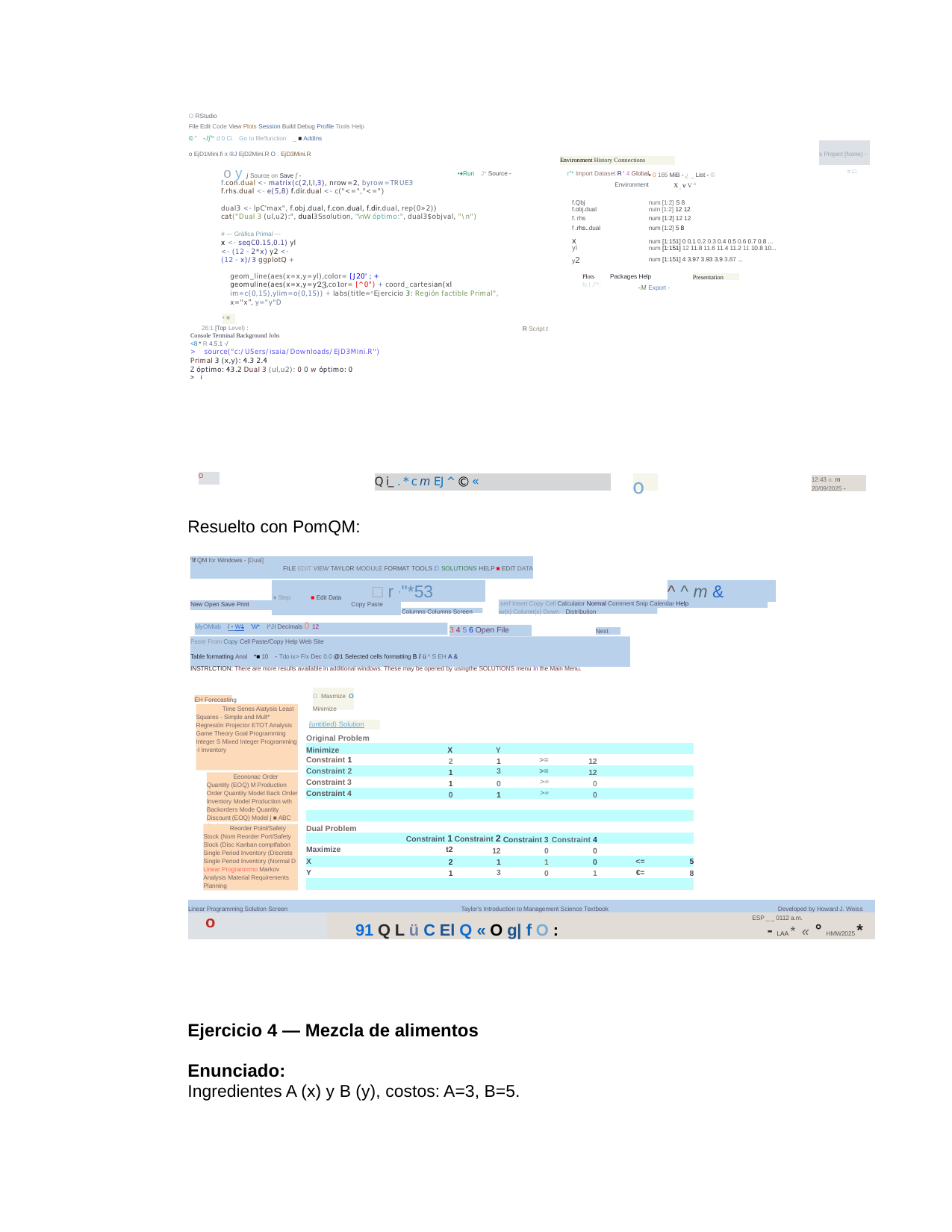

O RStudio
File Edit Code View Plots Session Build Debug Profile Tools Help
© '    -Jf'w d 0 Ci    Go to file/function    _ ■ Addins
o EjD1Mini.fi x ®J EjD2Mini.R O . EjD3Mini.R
s Project [None) -= □
Environment History Connections
| r"\* Import Dataset R ' 4 Global Environment | • 0 165 MiB - ¿ \_ List - © X ¿ v V 01 |
| --- | --- |
| f.Qbj | num [1:2] S 8 |
| f.obj.dual | nuin [1:2] 12 12 |
| f. rhs | num [1:2] 12 12 |
| f .rhs..dual | num [1:2] 5 8 |
| X | num [1:151] 0 0.1 0.2 0.3 0.4 0.5 0.6 0.7 0.8 ... |
| yi | num [1:151] 12 11.8 11.6 11.4 11.2 11 10.8 10... |
| y2 | num [1:151] 4 3.97 3.93 3.9 3.87 ... |
o y j Source on Save f -
•♦Run    J* Source -
f.con.dual <- matrix(c(2,l,l,3), nrow=2, byrow=TRUE3 f.rhs.dual <- e(5,8) f.dir.dual <- c("<=","<=")
dual3 <- lpC'max", f.obj.dual, f.con.dual, f.dir.dual, rep(0»2))
cat("Dual 3 (ul,u2):", dual3Ssolution, ''\nW óptimo:", dual3$objval, "\n")
# --- Gráfica Primal ---
x <- seqC0.15,0.1) yl <- (12 - 2*x) y2 <- (12 - x)/3 ggplotQ +
geom_line(aes(x=x,y=yl),color= [J20' ; + geomuline(aes(x=x,y=y23,co1or= [^0") + coord_cartesian(xl im=c(0,15),ylim=o(0,15)) + labs(title=r,Ejercicio 3: Región factible Primal", x="x”, y="y"D
Plots
fc I J*:
Packages Help
-M Export -
Presentation
• ■
26:1 [Top Level) :
Console Terminal Background Jobs
<8 * R 4.5.1 -/
>    source("c:/U5ers/isaia/Downloads/EjD3Mini.R") Primal 3 (x,y): 4.3 2.4
Z óptimo: 43.2 Dual 3 (ul,u2): 0 0 w óptimo: 0
>    i
R Script t
O
q i_ . * c m Ej ^ © «
o
12:43 a. m 20/09/2025 -
Resuelto con PomQM:
"if QM for Windows - [Dual]
FILE EDIT VIEW TAYLOR MODULE FORMAT TOOLS £\ SOLUTIONS HELP ■ EDIT DATA
| '♦ Step | ■ Edit Data |  |
| --- | --- | --- |
|  |  | Copy Paste |
□ r ,"*53
^ ^ m &
.serf Insert Copy Cell Calculator Normal Comment Snip Calendar Help
New Open Save Print
Columns Columns Screen
iw(s) Column(s) Down    Distribution
MyOMlab    f • W1    'W*    i^JI Decimals 0 12
3 4 5 6 Open File
Next
Paste From Copy Cell Paste/Copy Help Web Site
Table formatting Anal    *■ 10    - Tdo ix> Fix Dec 0.0 @1 Selected cells formatting B I ü ^ S EH A &
INSTRLCTION: There are more results available in additional windows. These may be opened by usingthe SOLUTIONS menu in the Main Menu.
O Maxmize O Minimize
ÉH Forecasting
Time Senes Aiatysis Least Squares - Simple and Mult* Regresión Projector Etot Analysis Game Theory Goal Programming Integer S Mixed Integer Programming -I Inventory
(untitled) Solution
| Original Problem |  |  |  |  |  |  |
| --- | --- | --- | --- | --- | --- | --- |
| Minimize | X | Y |  |  |  |  |
| Constraint 1 | 2 | 1 | >= | 12 |  |  |
| Constraint 2 | 1 | 3 | >= | 12 |  |  |
| Constraint 3 | 1 | 0 | >= | 0 |  |  |
| Constraint 4 | 0 | 1 | >= | 0 |  |  |
|  |  |  |  |  |  |  |
|  |  |  |  |  |  |  |
| Dual Problem |  |  |  |  |  |  |
|  | Constraint 1 | Constraint 2 | Constraint 3 | Constraint 4 |  |  |
| Maximize | t2 | 12 | 0 | 0 |  |  |
| X | 2 | 1 | 1 | 0 | <= | 5 |
| Y | 1 | 3 | 0 | 1 | €= | 8 |
|  |  |  |  |  |  |  |
Eeononac Order Quantity (EOQ) M Production Order Quantity Model Back Order Inventory Model Production wth Backorders Mode Quantity Discount (EOQ) Model | ■ ABC Analysis
Reorder Poinl/Safety Stock (Nom Reorder Port/Safety Slock (Disc Kanban comptfabon Single Period Inventory (Discrete Single Period Inventory (Normal D Linear Programrrmo Markov Analysis Material Requirements Planning
| Linear Programming Solution Screen | Taylor's Introduction to Management Science Textbook | Developed by Howard J. Weiss |
| --- | --- | --- |
| o | 91 Q L ü C El Q « O g| f O : | ESP \_ \_ 0112 a.m. - LAA \* « ° HMW2025 \* |
Ejercicio 4 — Mezcla de alimentos Enunciado:
Ingredientes A (x) y B (y), costos: A=3, B=5.